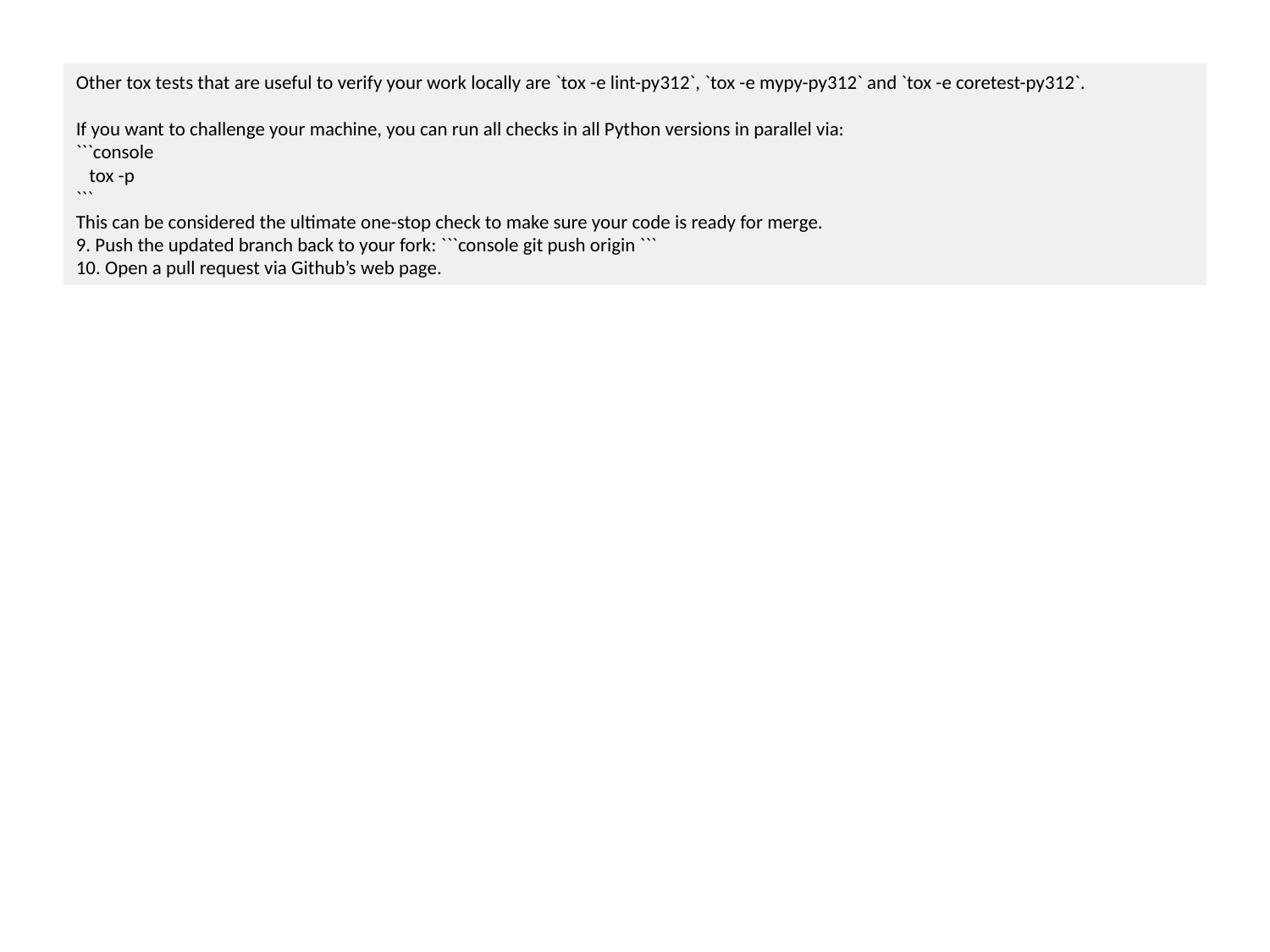

Other tox tests that are useful to verify your work locally are `tox -e lint-py312`, `tox -e mypy-py312` and `tox -e coretest-py312`.

If you want to challenge your machine, you can run all checks in all Python versions in parallel via:
```console
   tox -p
```
This can be considered the ultimate one-stop check to make sure your code is ready for merge.
9. Push the updated branch back to your fork: ```console git push origin ```
10. Open a pull request via Github’s web page.